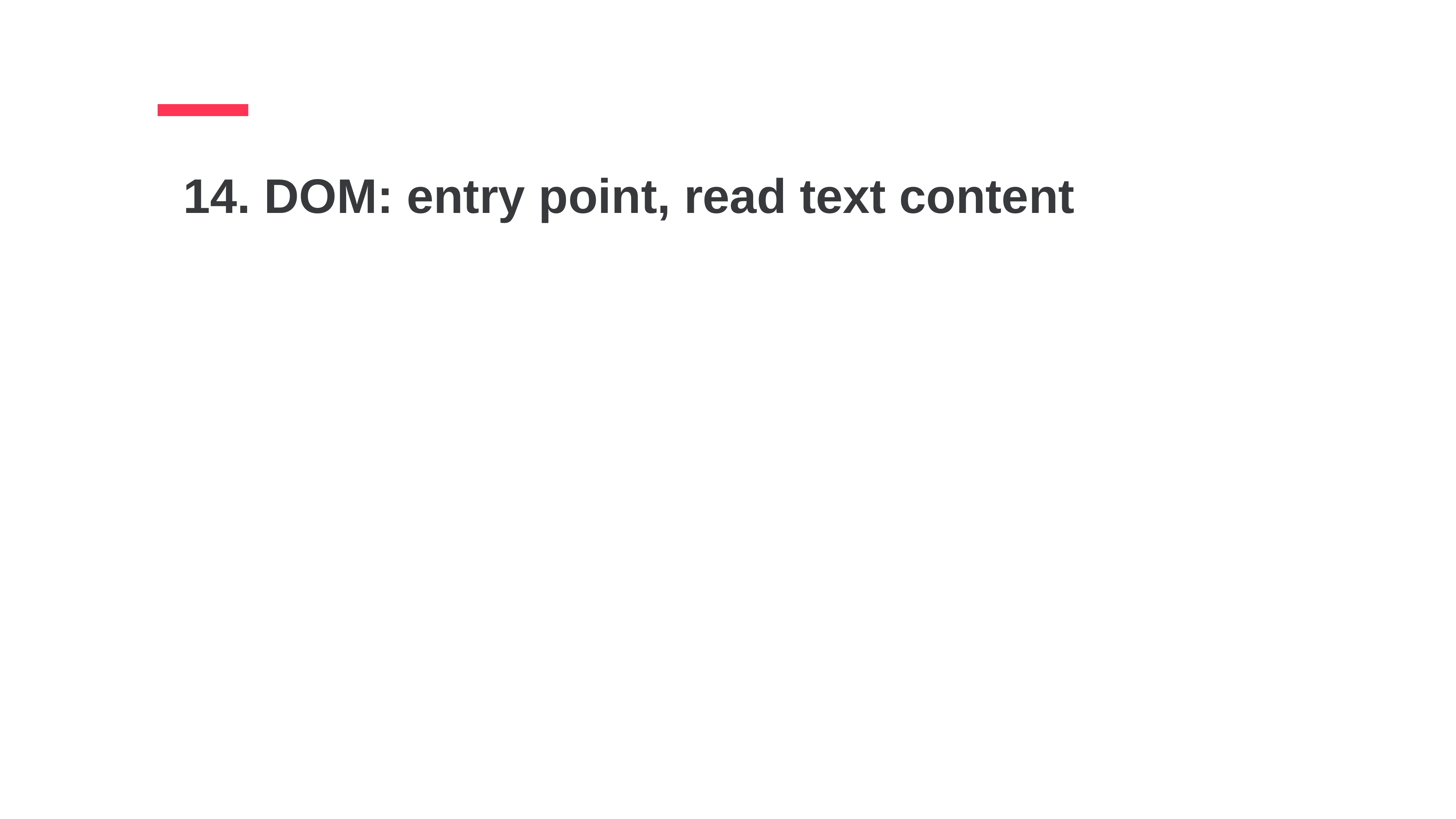

14. DOM: entry point, read text content